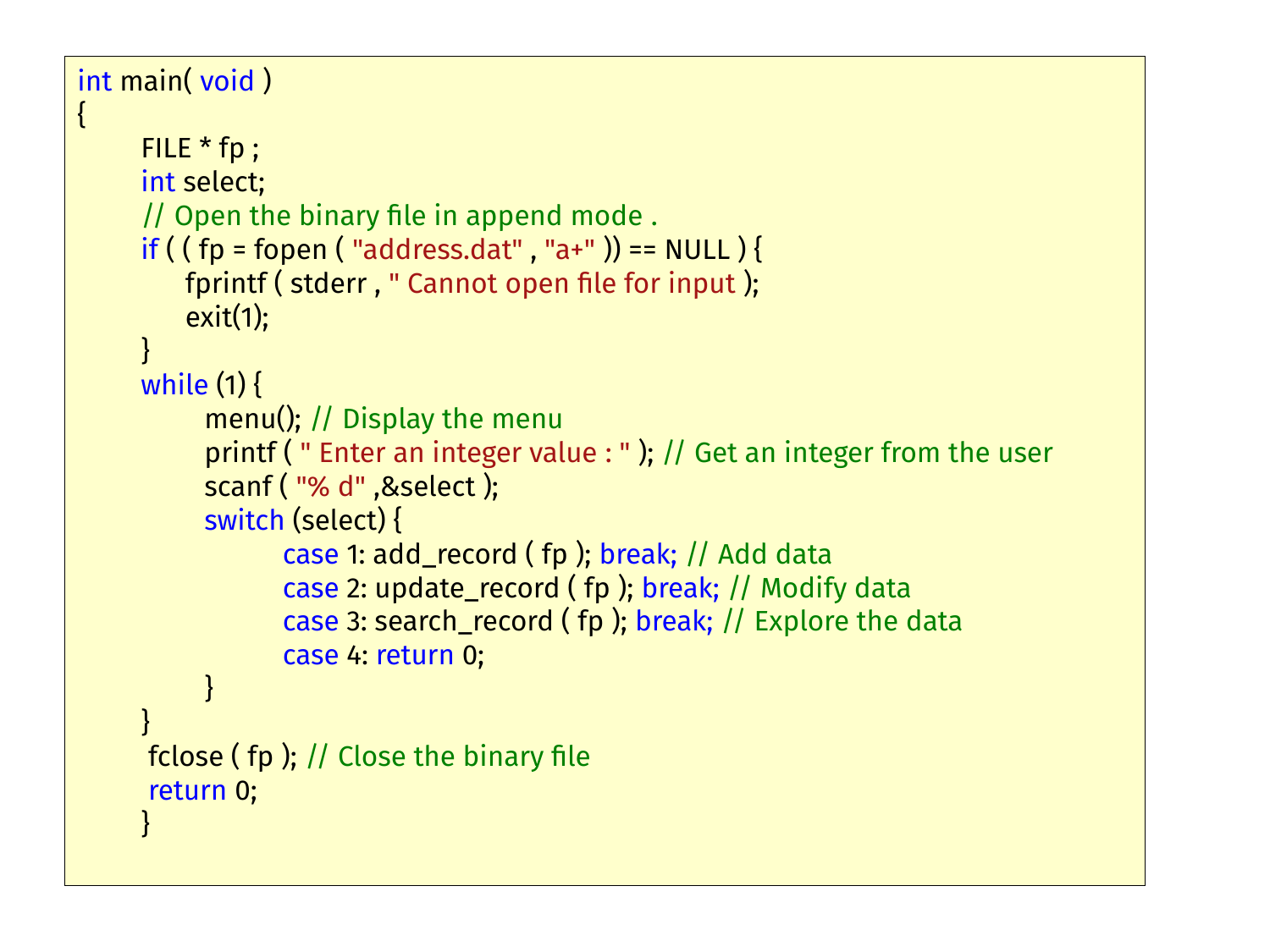

# my
int main( void )
{
FILE * fp ;
int select;
// Open the binary file in append mode .
if ( ( fp = fopen ( "address.dat" , "a+" )) == NULL ) {
      fprintf ( stderr , " Cannot open file for input );
      exit(1);
}
while (1) {
menu(); // Display the menu
printf ( " Enter an integer value : " ); // Get an integer from the user
scanf ( "% d" ,&select );
switch (select) {
  case 1: add_record ( fp ); break; // Add data
  case 2: update_record ( fp ); break; // Modify data
  case 3: search_record ( fp ); break; // Explore the data
  case 4: return 0;
}
}
 fclose ( fp ); // Close the binary file
 return 0;
}